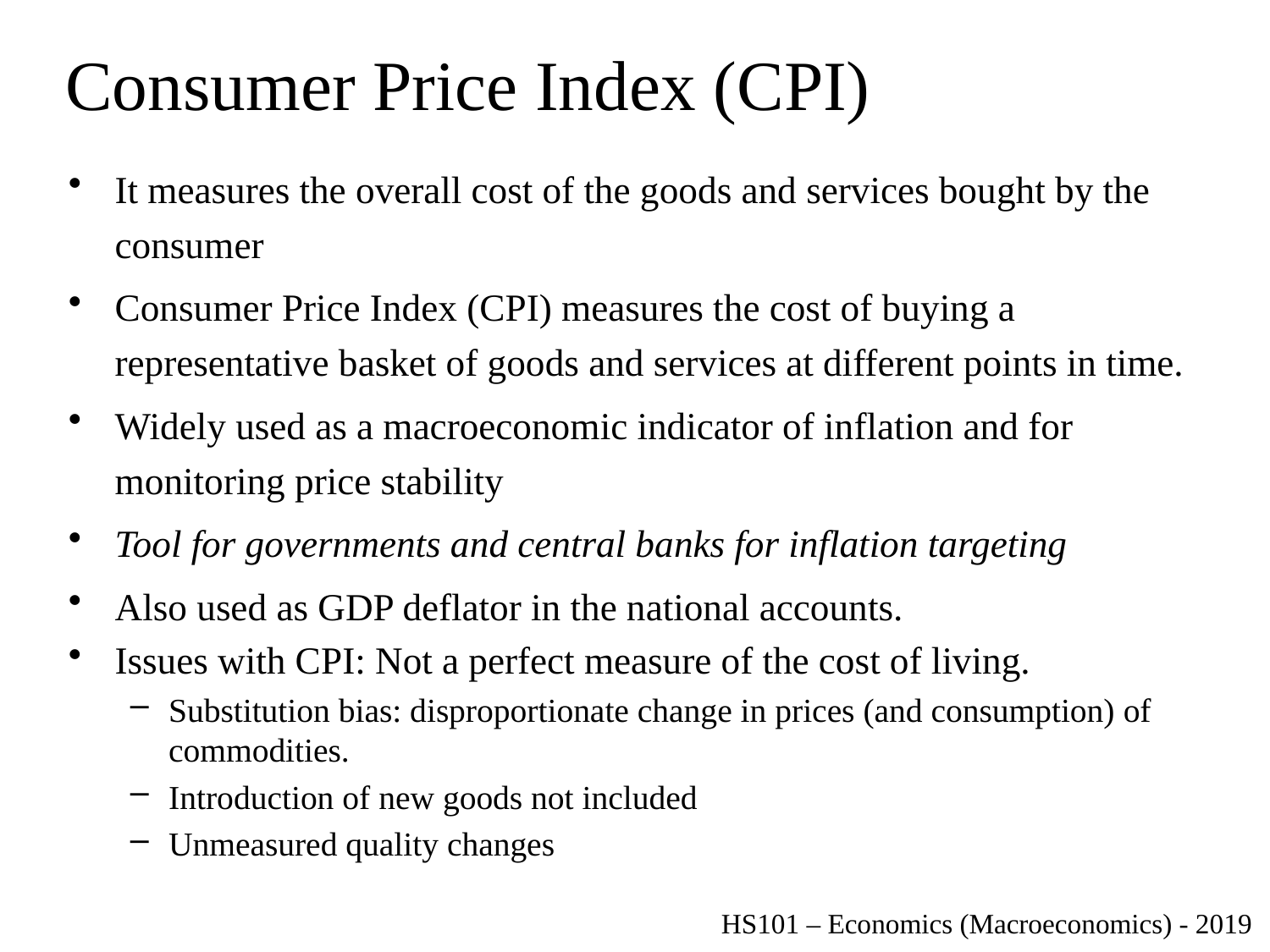

# Consumer Price Index (CPI)
It measures the overall cost of the goods and services bought by the consumer
Consumer Price Index (CPI) measures the cost of buying a representative basket of goods and services at different points in time.
Widely used as a macroeconomic indicator of inflation and for monitoring price stability
Tool for governments and central banks for inflation targeting
Also used as GDP deflator in the national accounts.
Issues with CPI: Not a perfect measure of the cost of living.
Substitution bias: disproportionate change in prices (and consumption) of commodities.
Introduction of new goods not included
Unmeasured quality changes
HS101 – Economics (Macroeconomics) - 2019